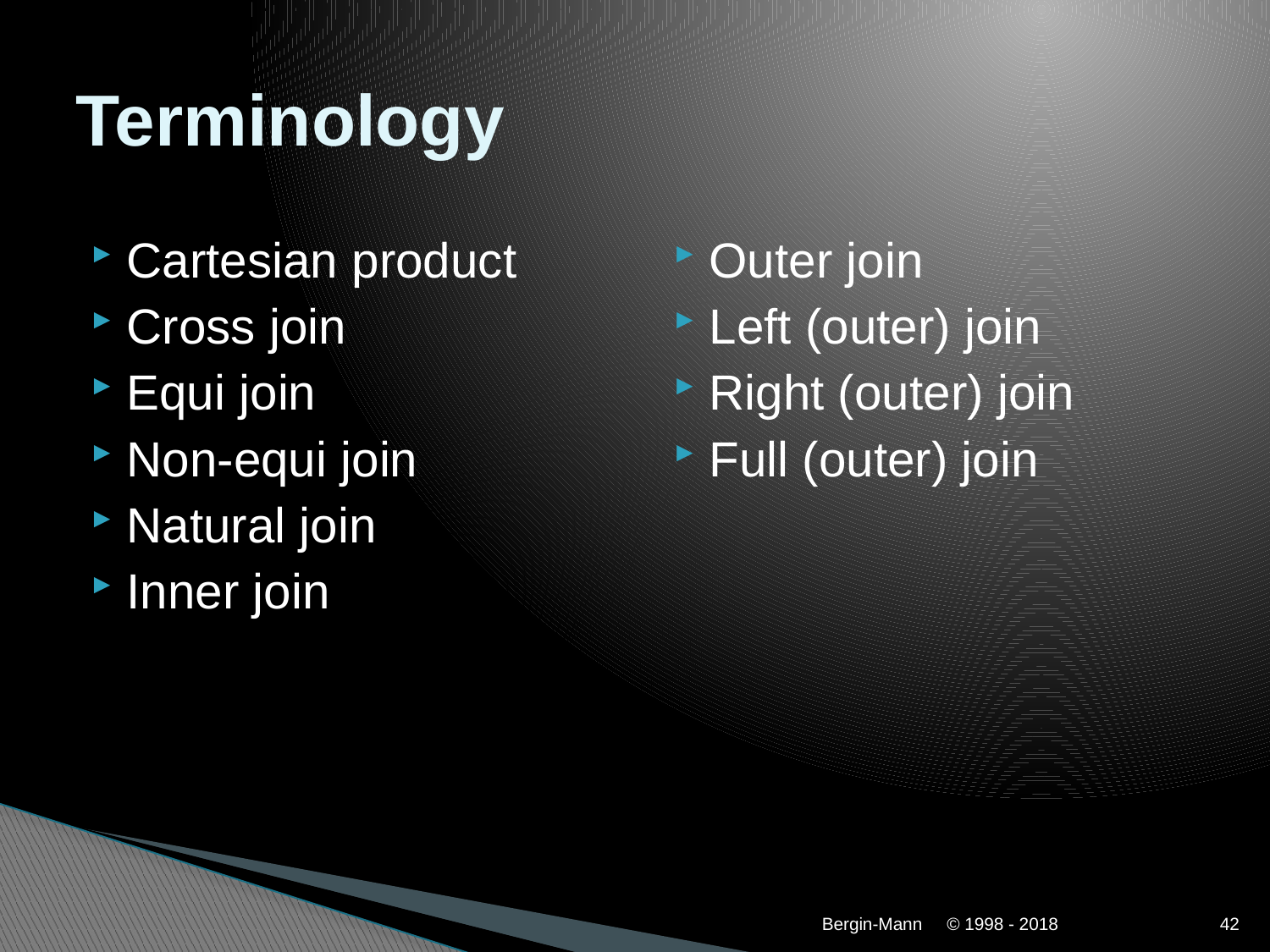

# Terminology
Cartesian product
Cross join
Equi join
Non-equi join
Natural join
Inner join
Outer join
Left (outer) join
Right (outer) join
Full (outer) join
Bergin-Mann
© 1998 - 2018
42